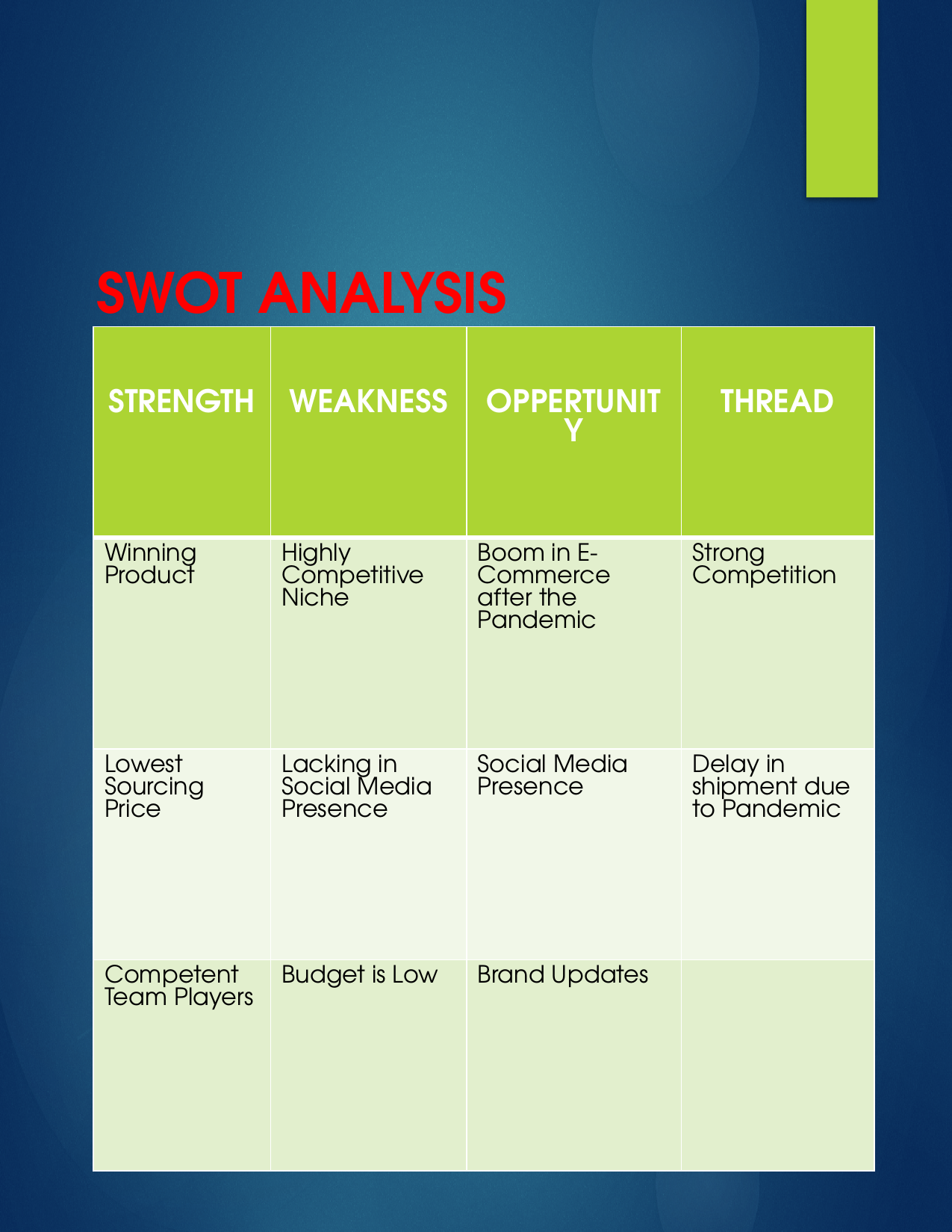

# SWOT ANALYSIS
| STRENGTH | WEAKNESS | OPPERTUNITY | THREAD |
| --- | --- | --- | --- |
| Winning Product | Highly Competitive Niche | Boom in E-Commerce after the Pandemic | Strong Competition |
| Lowest Sourcing Price | Lacking in Social Media Presence | Social Media Presence | Delay in shipment due to Pandemic |
| Competent Team Players | Budget is Low | Brand Updates |  |